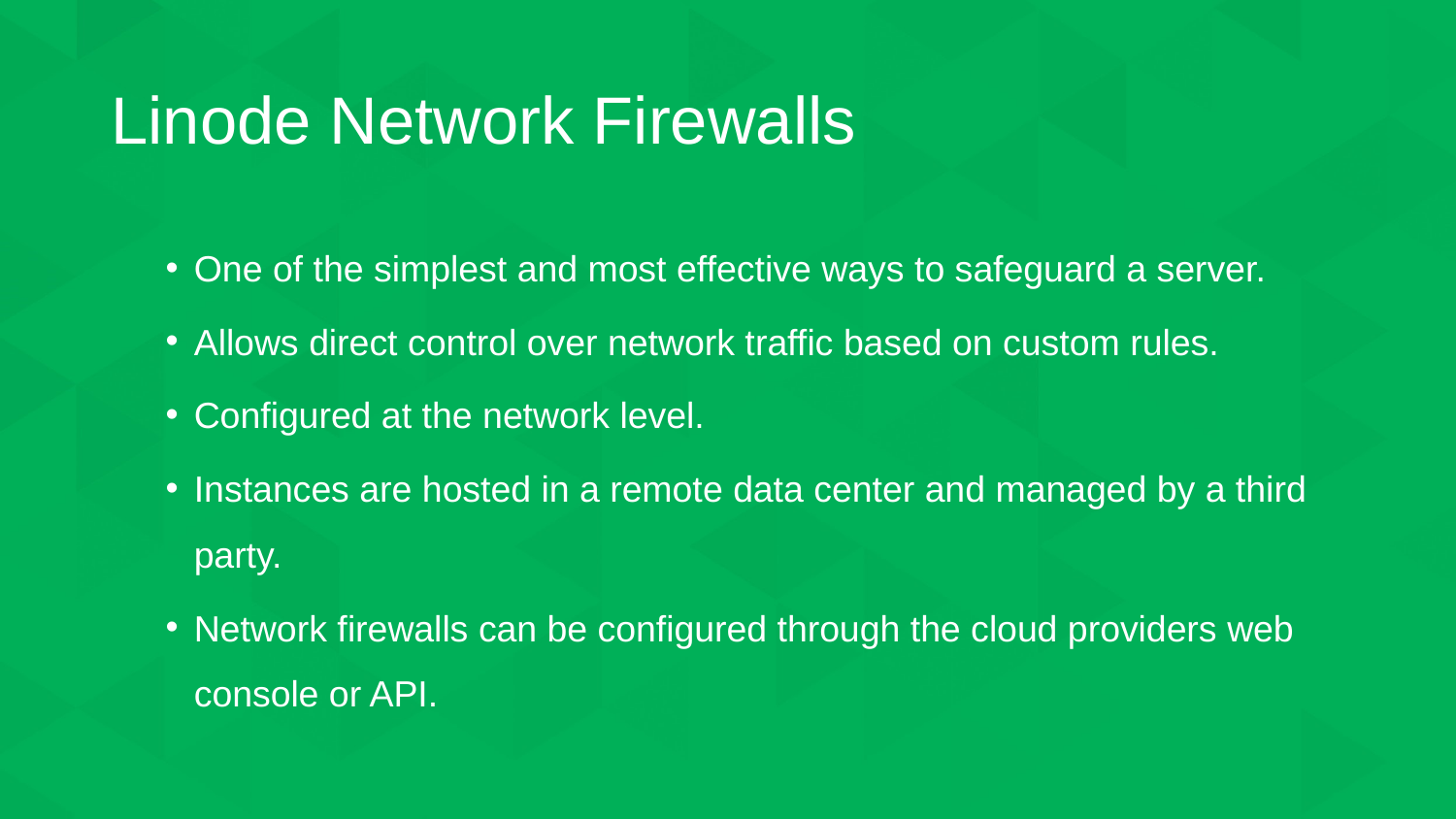

# Linode Network Firewalls
One of the simplest and most effective ways to safeguard a server.
Allows direct control over network traffic based on custom rules.
Configured at the network level.
Instances are hosted in a remote data center and managed by a third party.
Network firewalls can be configured through the cloud providers web console or API.